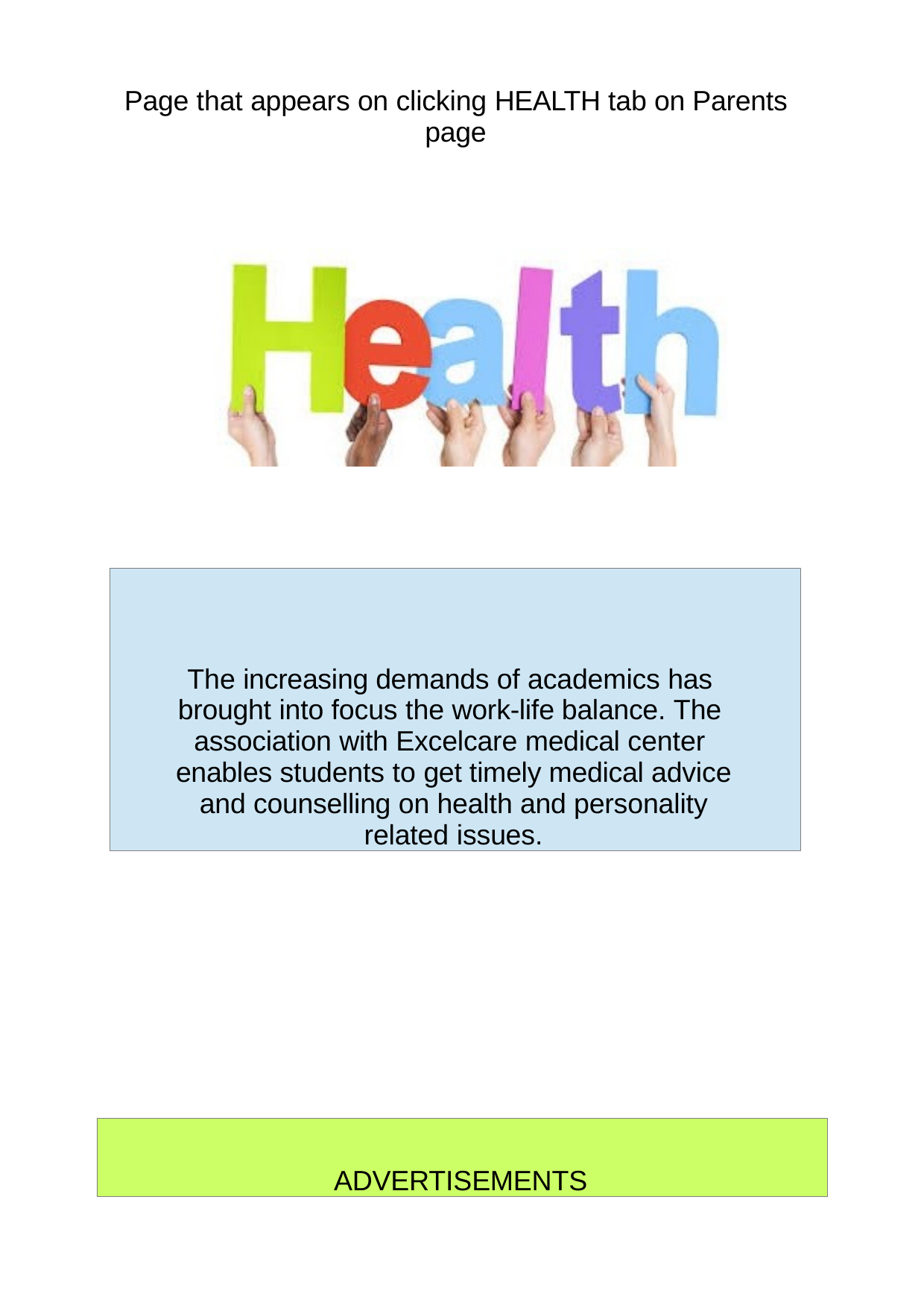

Page that appears on clicking HEALTH tab on Parents  page

The increasing demands of academics has  brought into focus the work-life balance. The  association with Excelcare medical center  enables students to get timely medical advice  and counselling on health and personality  related issues.

ADVERTISEMENTS